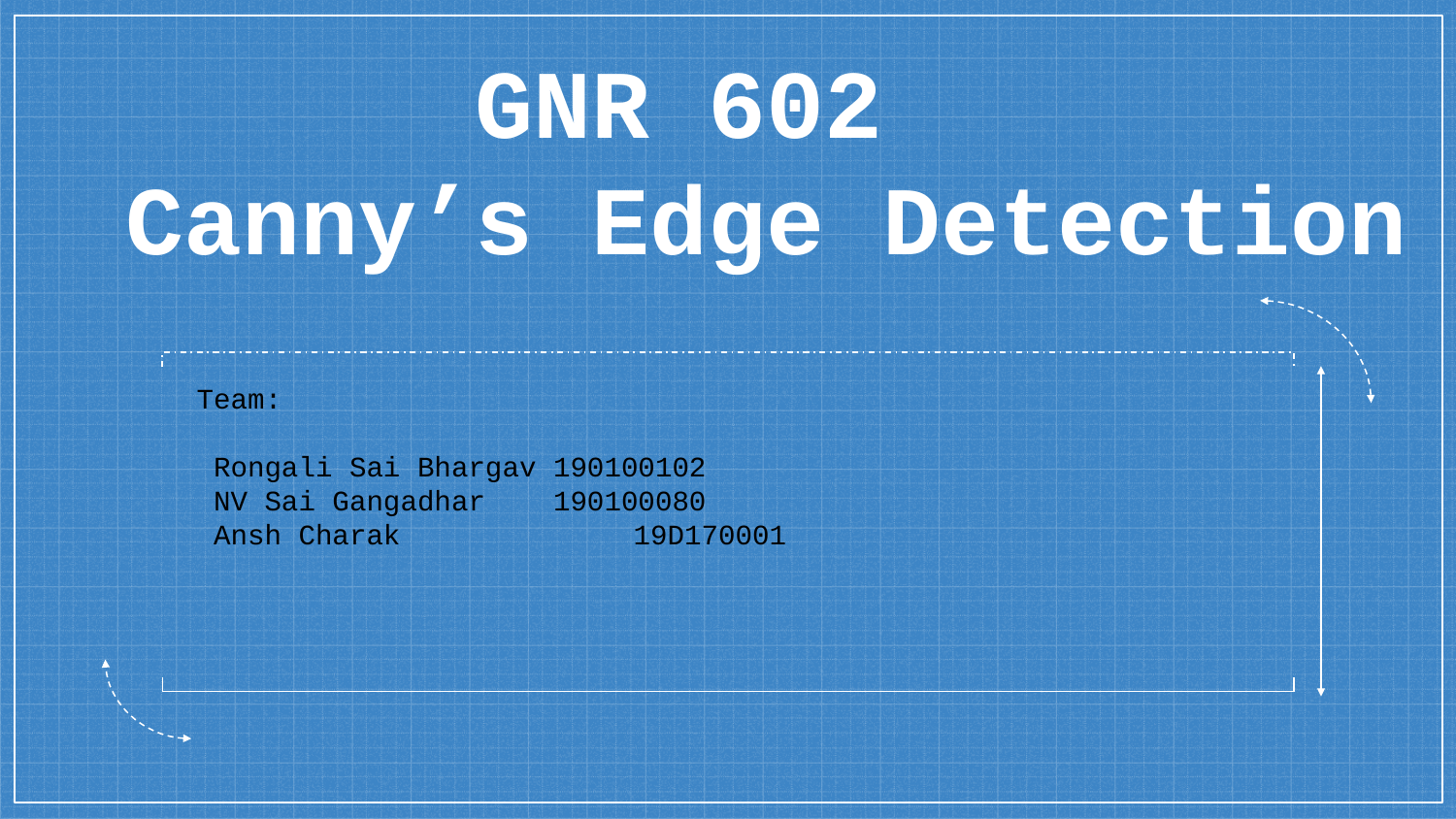

# GNR 602
Canny’s Edge Detection
 Team:

  Rongali Sai Bhargav 190100102
  NV Sai Gangadhar    190100080
  Ansh Charak		 19D170001